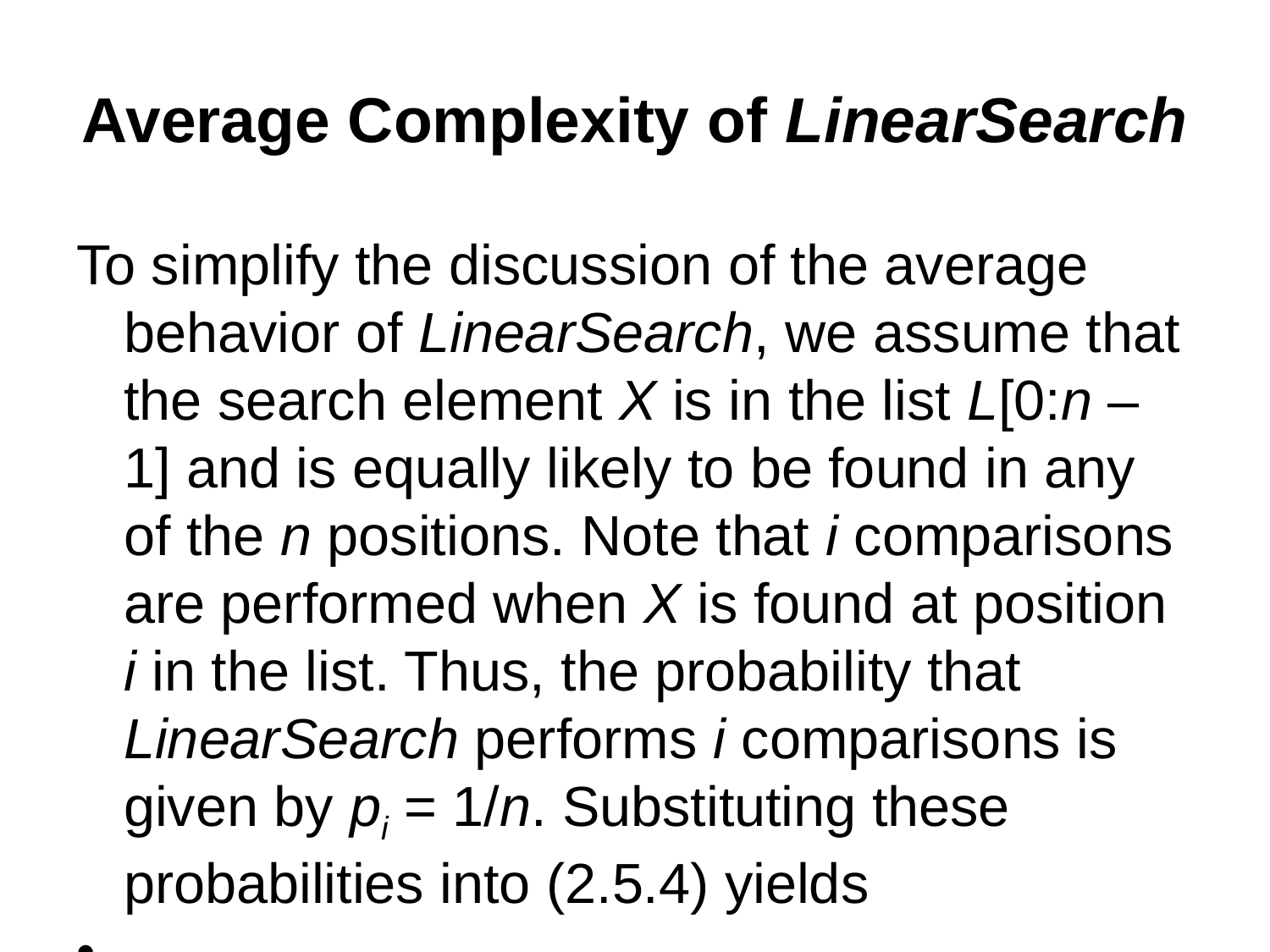

# Average Complexity of LinearSearch
To simplify the discussion of the average behavior of LinearSearch, we assume that the search element X is in the list L[0:n – 1] and is equally likely to be found in any of the n positions. Note that i comparisons are performed when X is found at position i in the list. Thus, the probability that LinearSearch performs i comparisons is given by pi = 1/n. Substituting these probabilities into (2.5.4) yields